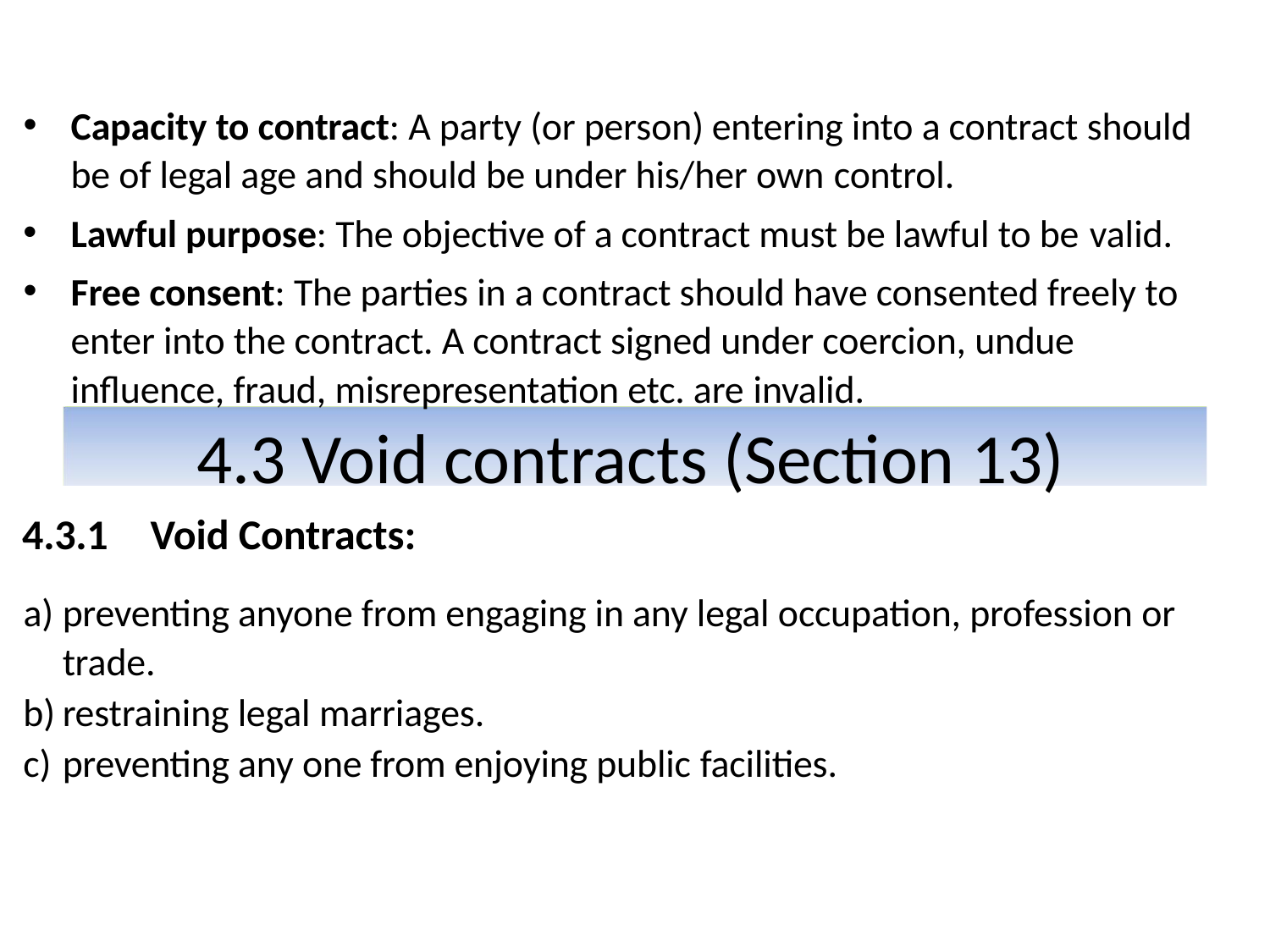

Capacity to contract: A party (or person) entering into a contract should  be of legal age and should be under his/her own control.
Lawful purpose: The objective of a contract must be lawful to be valid.
Free consent: The parties in a contract should have consented freely to  enter into the contract. A contract signed under coercion, undue  influence, fraud, misrepresentation etc. are invalid.
4.3 Void contracts (Section 13)
4.3.1	Void Contracts:
preventing anyone from engaging in any legal occupation, profession or  trade.
restraining legal marriages.
preventing any one from enjoying public facilities.